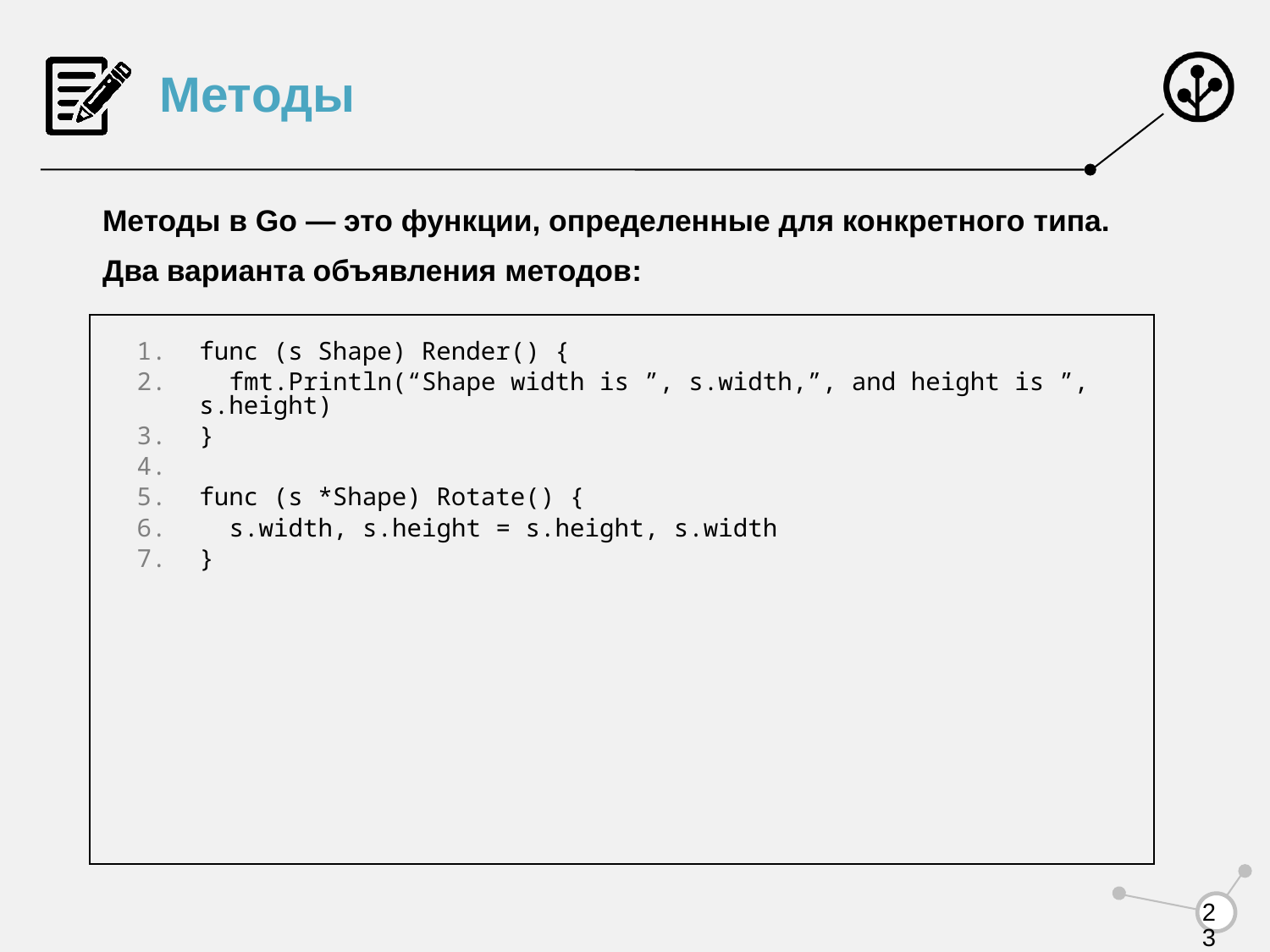

# Методы
Методы в Go — это функции, определенные для конкретного типа.
Два варианта объявления методов:
func (s Shape) Render() {
  fmt.Println(“Shape width is ”, s.width,”, and height is ”, s.height)
}

func (s *Shape) Rotate() {
  s.width, s.height = s.height, s.width
}

23